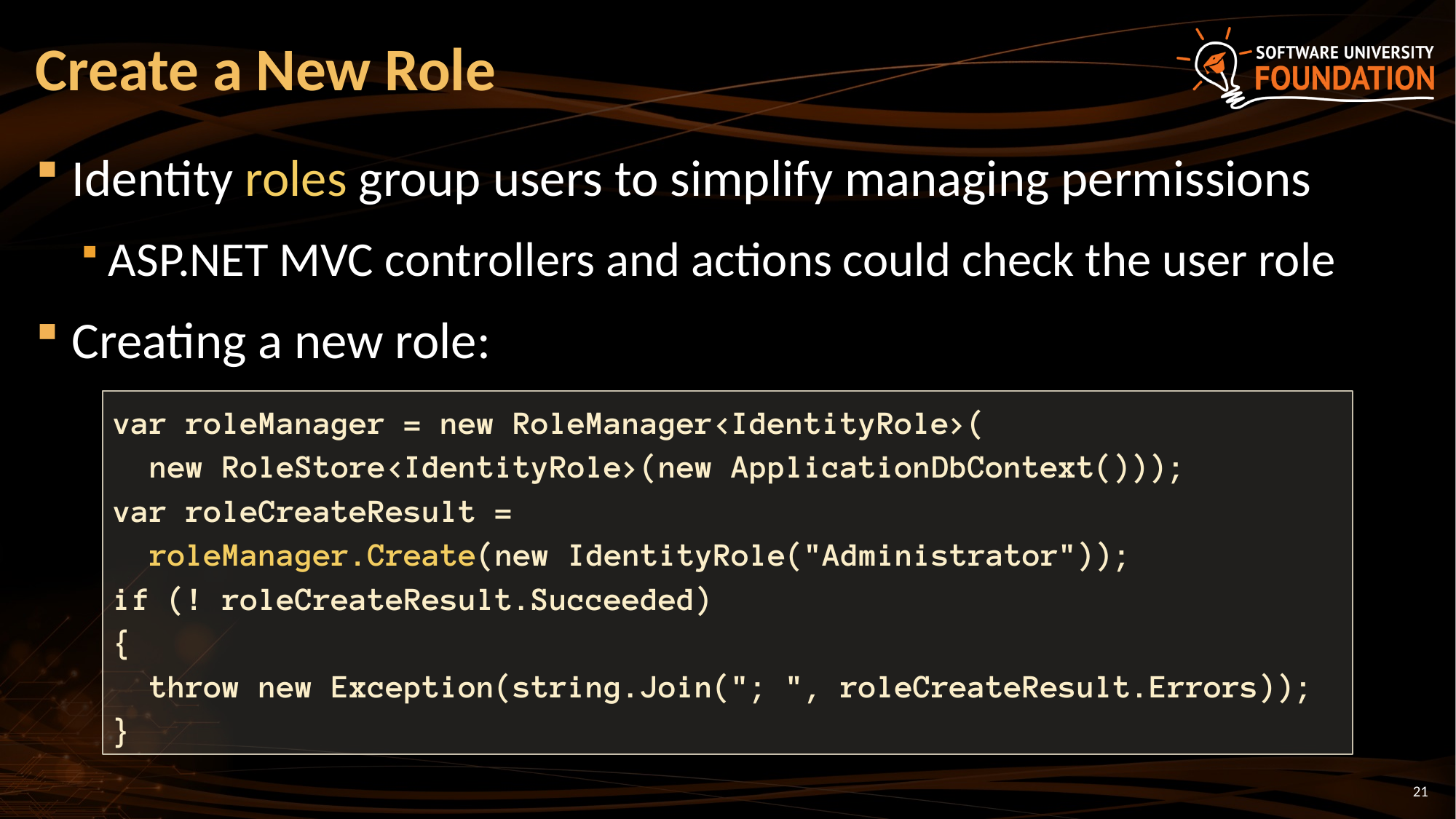

# Create a New Role
Identity roles group users to simplify managing permissions
ASP.NET MVC controllers and actions could check the user role
Creating a new role:
var roleManager = new RoleManager<IdentityRole>(
  new RoleStore<IdentityRole>(new ApplicationDbContext()));
var roleCreateResult =
  roleManager.Create(new IdentityRole("Administrator"));
if (! roleCreateResult.Succeeded)
{
  throw new Exception(string.Join("; ", roleCreateResult.Errors));
}
21